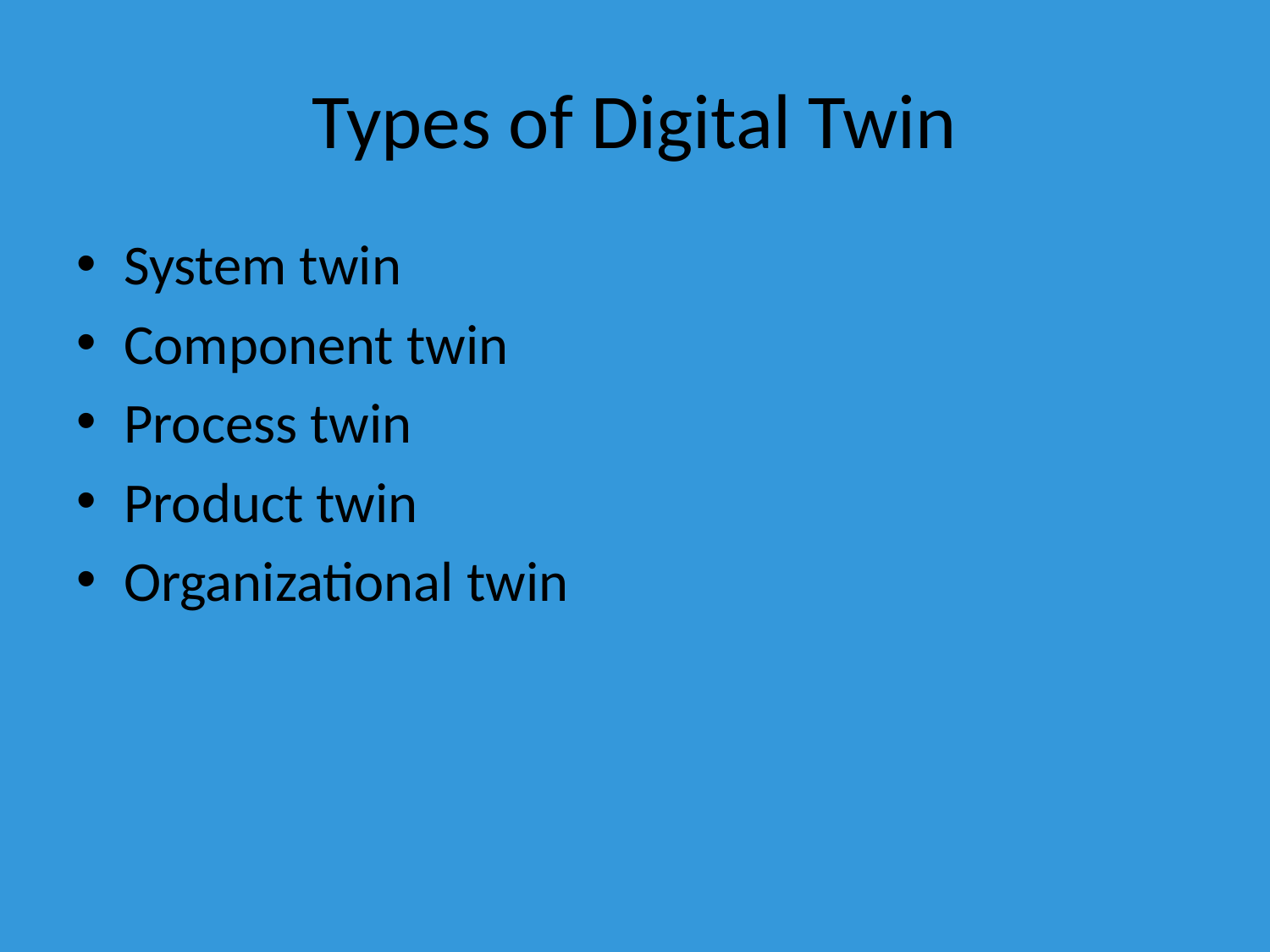

# Types of Digital Twin
System twin
Component twin
Process twin
Product twin
Organizational twin